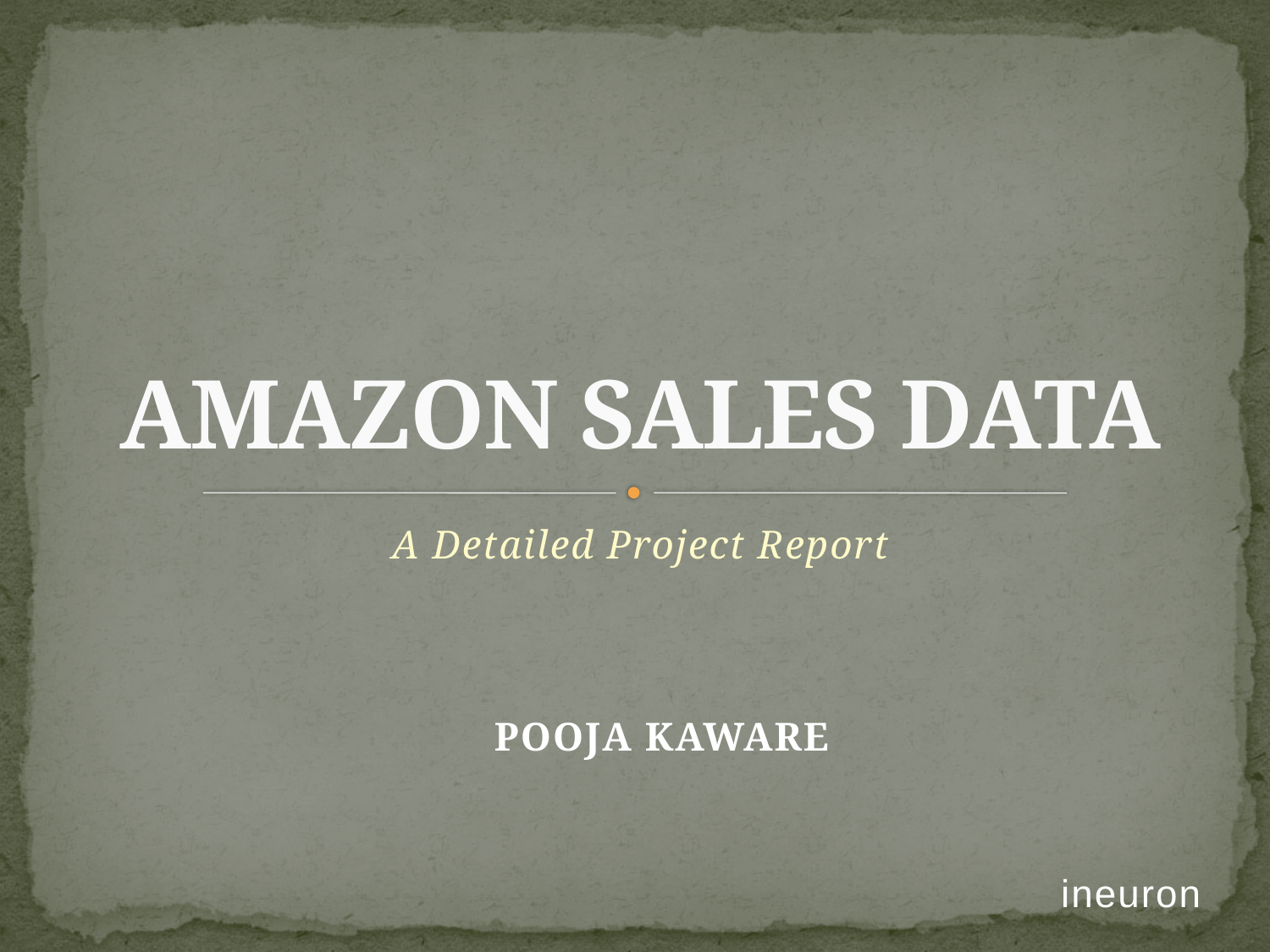

# AMAZON SALES DATA
A Detailed Project Report
POOJA KAWARE
ineuron